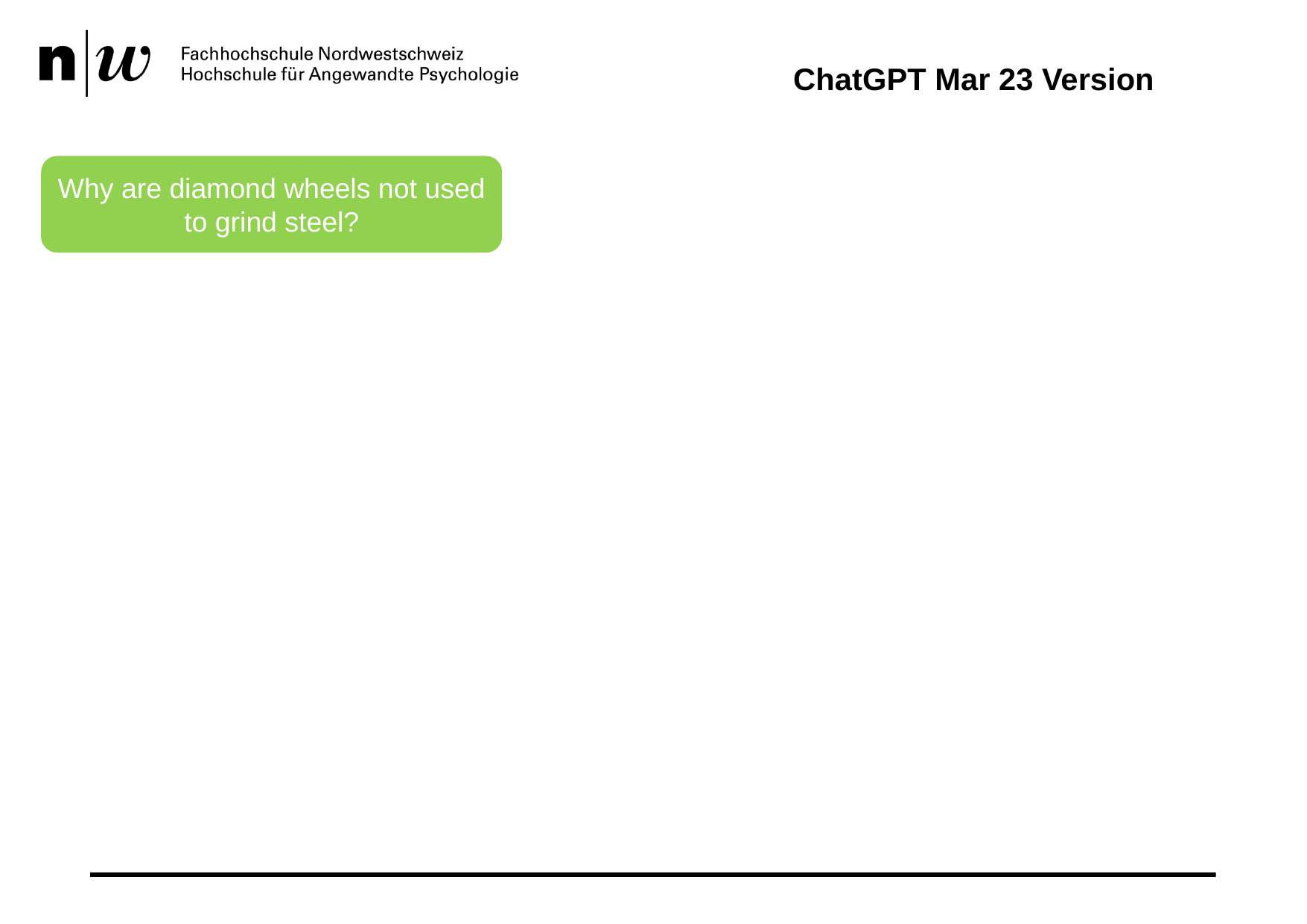

ChatGPT Mar 23 Version
Why are diamond wheels not used to grind steel?